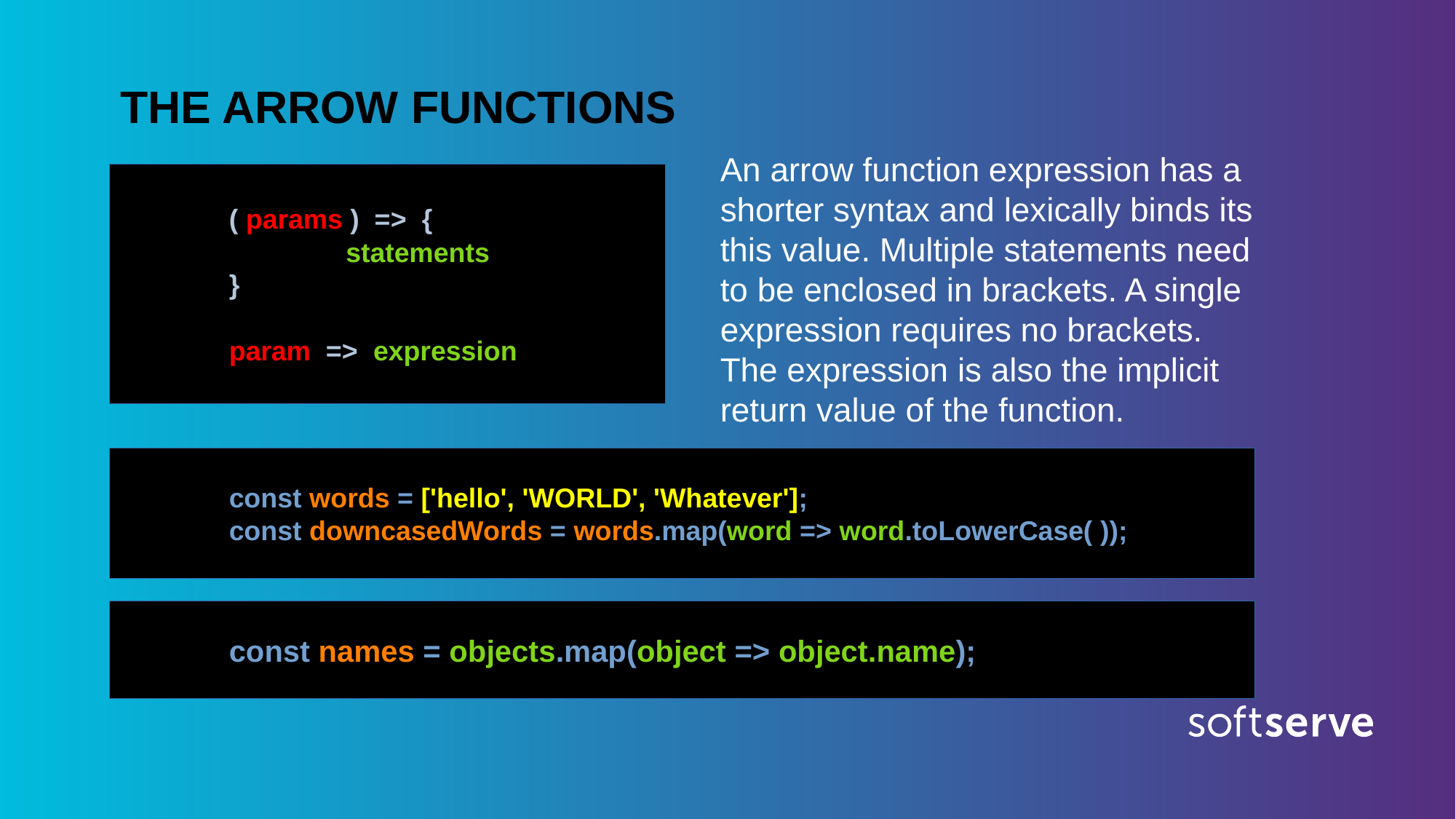

THE ARROW FUNCTIONS
An arrow function expression has a shorter syntax and lexically binds its this value. Multiple statements need to be enclosed in brackets. A single expression requires no brackets. The expression is also the implicit return value of the function.
	( params )  =>  {
  		 statements
	}

	param  =>  expression
	const words = ['hello', 'WORLD', 'Whatever'];
	const downcasedWords = words.map(word => word.toLowerCase( ));
	const names = objects.map(object => object.name);